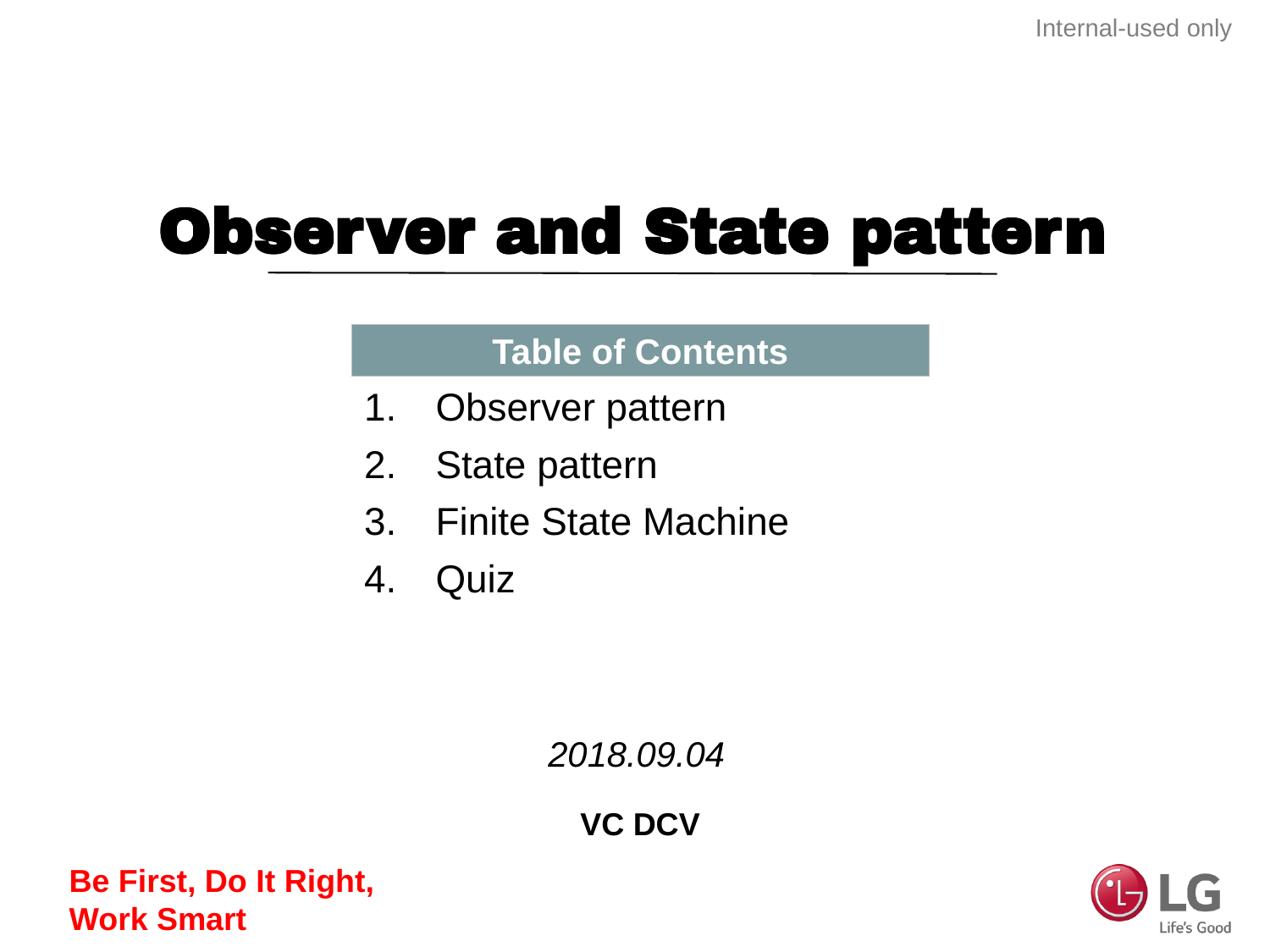

# Observer and State pattern
Observer pattern
State pattern
Finite State Machine
Quiz
2018.09.04